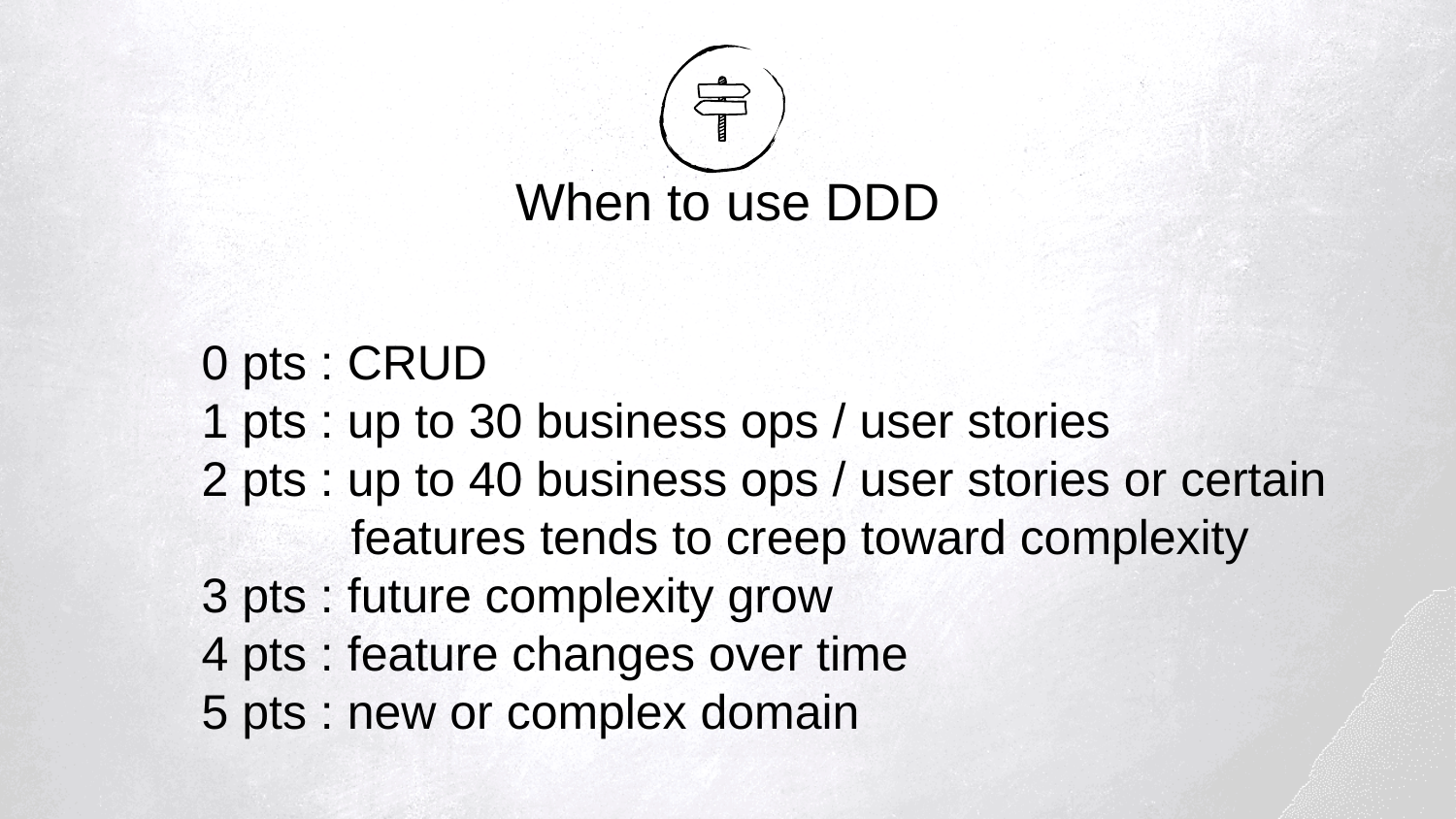

# When to use DDD
0 pts : CRUD
1 pts : up to 30 business ops / user stories
2 pts : up to 40 business ops / user stories or certain
           features tends to creep toward complexity
3 pts : future complexity grow
4 pts : feature changes over time
5 pts : new or complex domain